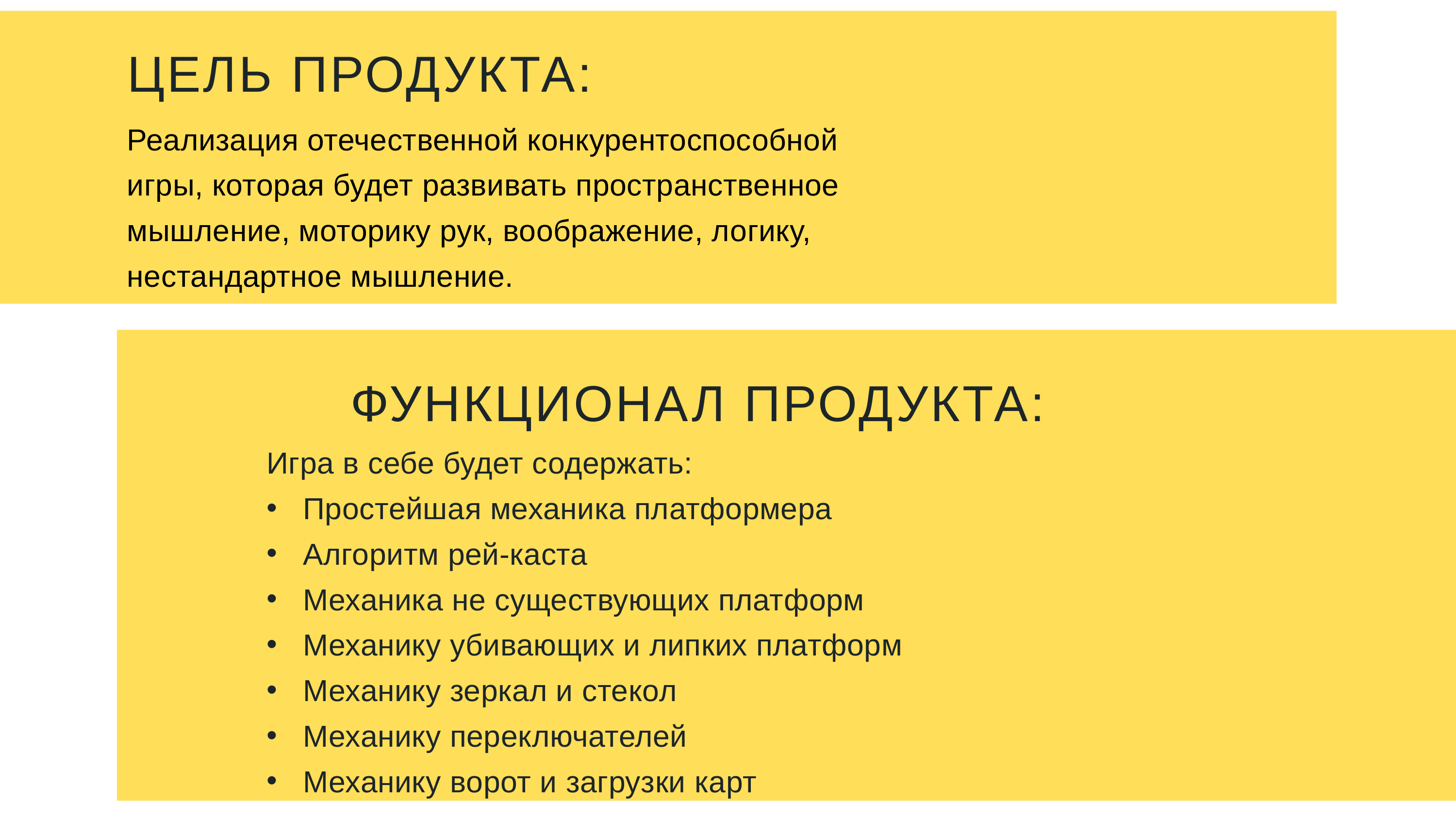

ЦЕЛЬ ПРОДУКТА:
Реализация отечественной конкурентоспособной игры, которая будет развивать пространственное мышление, моторику рук, воображение, логику, нестандартное мышление.

ФУНКЦИОНАЛ ПРОДУКТА:
Игра в себе будет содержать:
Простейшая механика платформера
Алгоритм рей-каста
Механика не существующих платформ
Механику убивающих и липких платформ
Механику зеркал и стекол
Механику переключателей
Механику ворот и загрузки карт